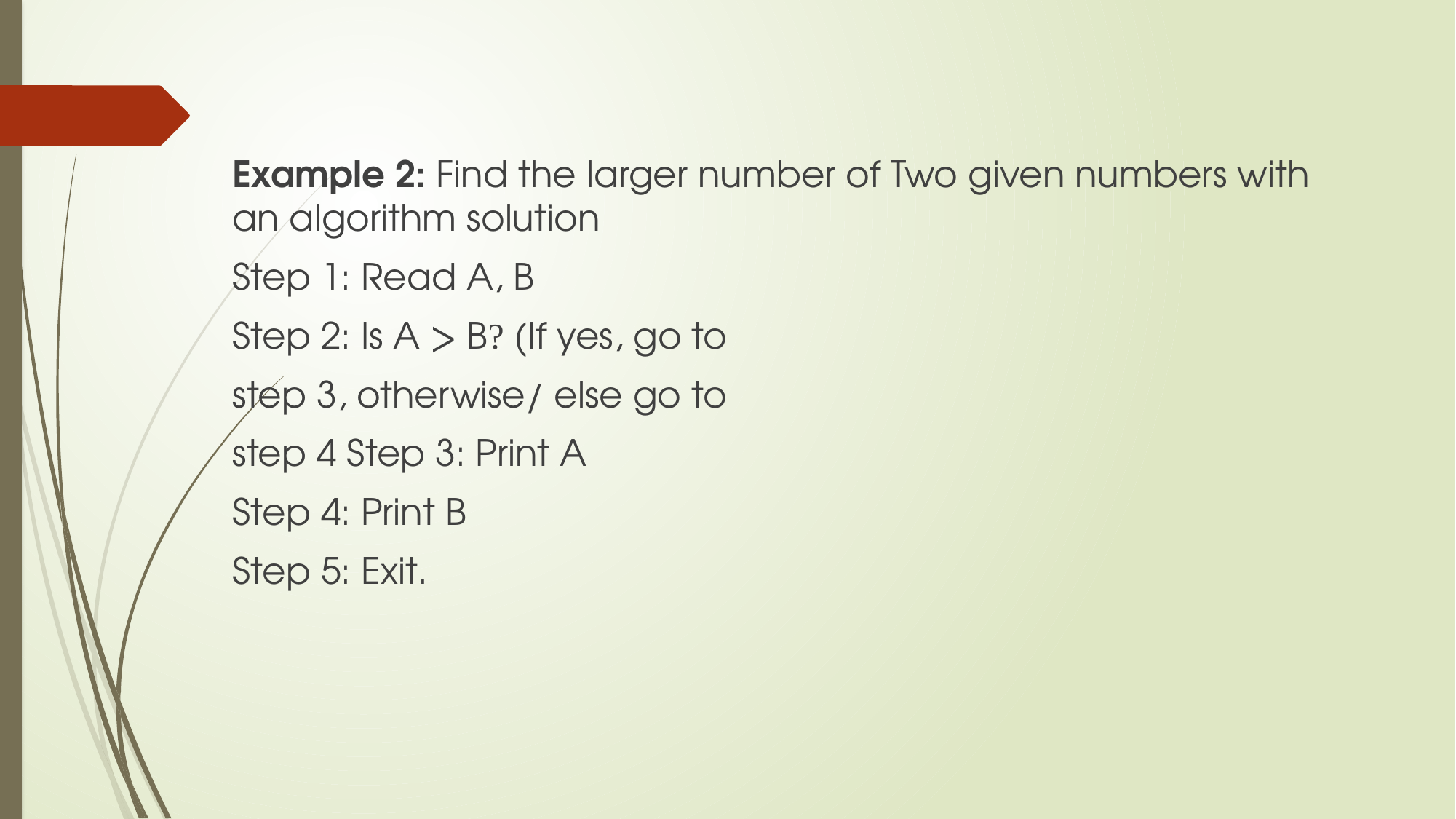

#
Example 2: Find the larger number of Two given numbers with an algorithm solution
Step 1: Read A, B
Step 2: Is A > B? (If yes, go to
step 3, otherwise/ else go to
step 4 Step 3: Print A
Step 4: Print B
Step 5: Exit.